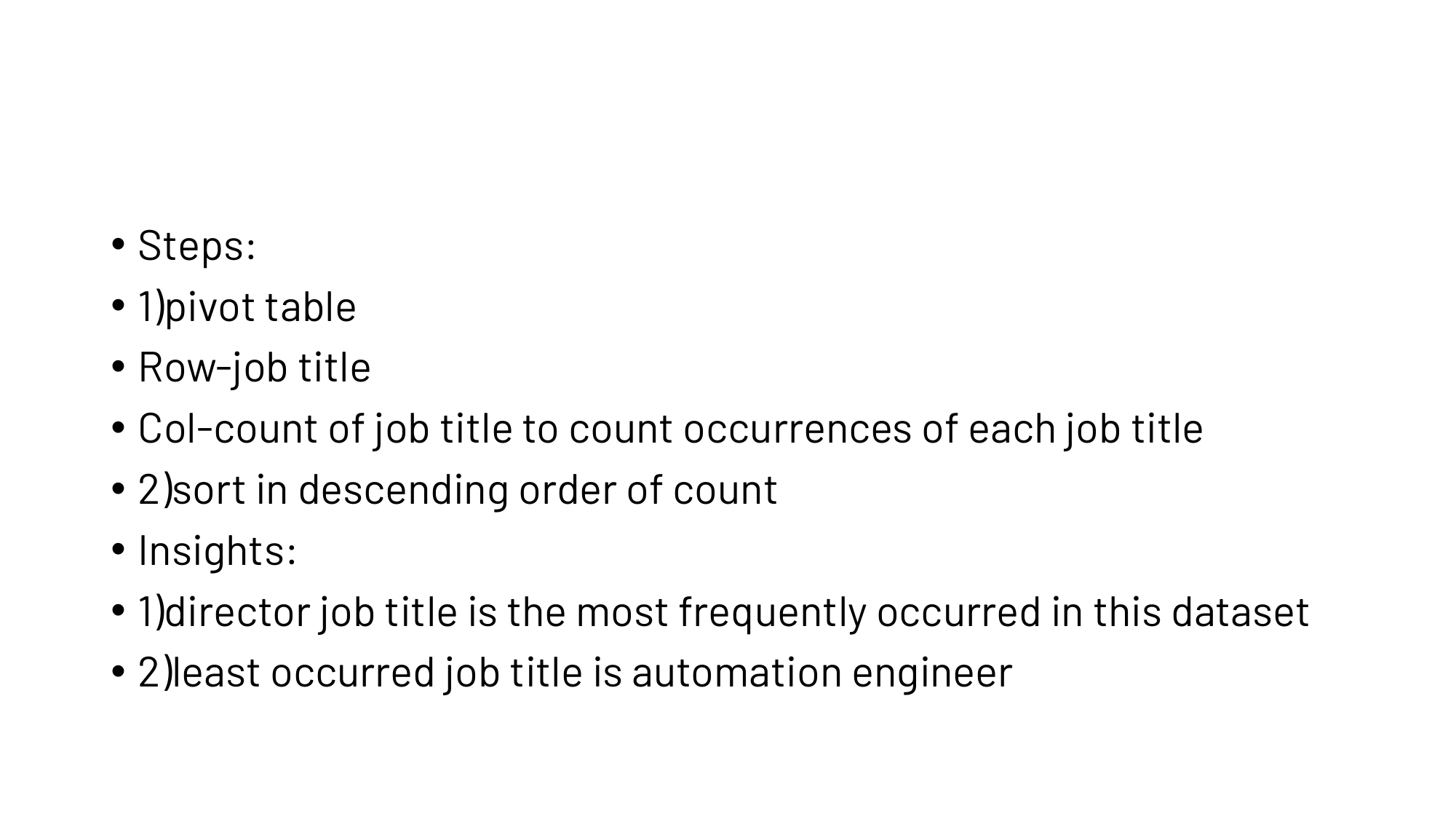

#
Steps:
1)pivot table
Row-job title
Col-count of job title to count occurrences of each job title
2)sort in descending order of count
Insights:
1)director job title is the most frequently occurred in this dataset
2)least occurred job title is automation engineer